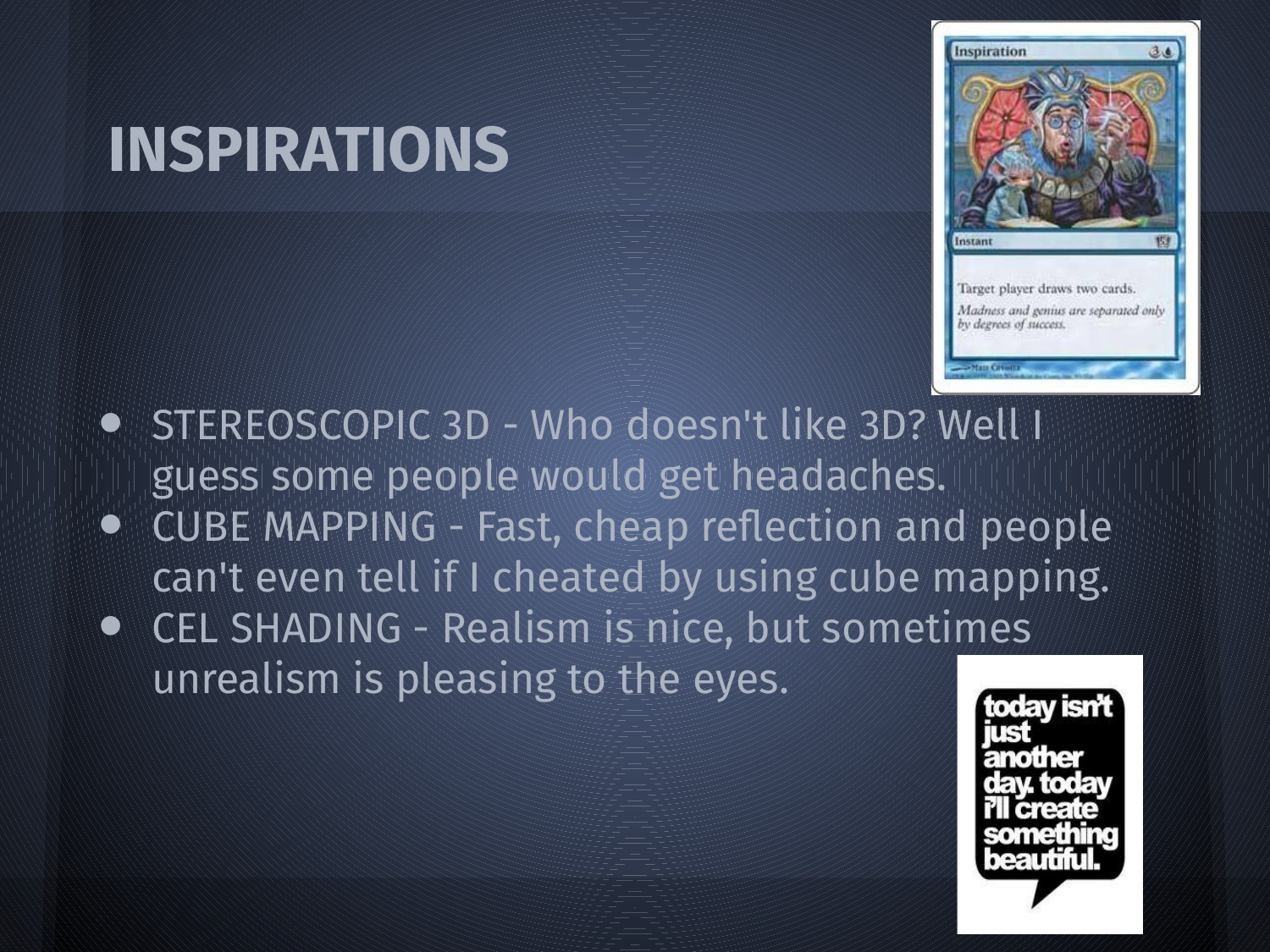

# INSPIRATIONS

STEREOSCOPIC 3D - Who doesn't like 3D? Well I guess some people would get headaches.
CUBE MAPPING - Fast, cheap reflection and people can't even tell if I cheated by using cube mapping.
CEL SHADING - Realism is nice, but sometimes unrealism is pleasing to the eyes.